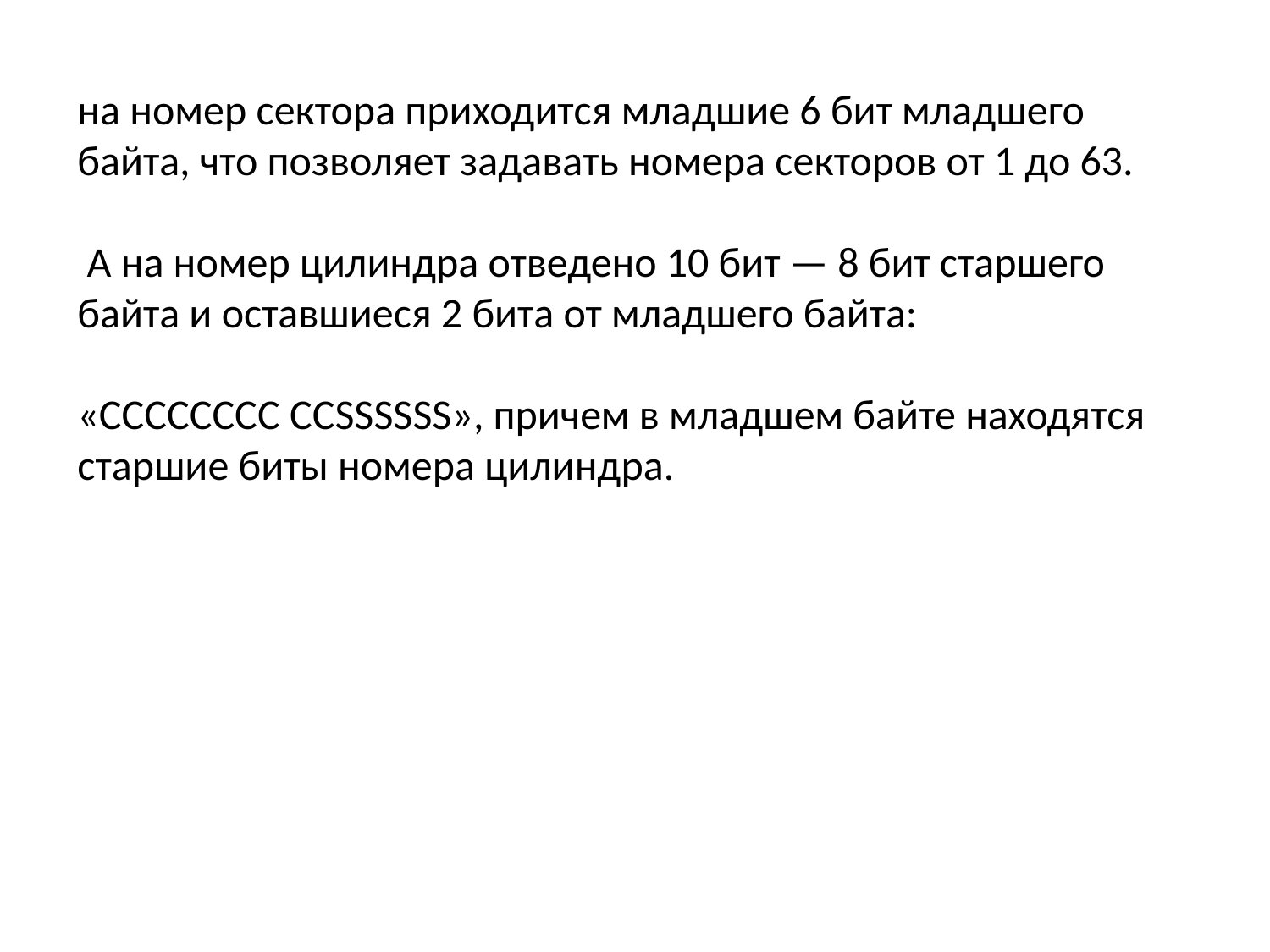

на номер сектора приходится младшие 6 бит младшего байта, что позволяет задавать номера секторов от 1 до 63.

 А на номер цилиндра отведено 10 бит — 8 бит старшего байта и оставшиеся 2 бита от младшего байта:

«CCCCCCCC CCSSSSSS», причем в младшем байте находятся старшие биты номера цилиндра.